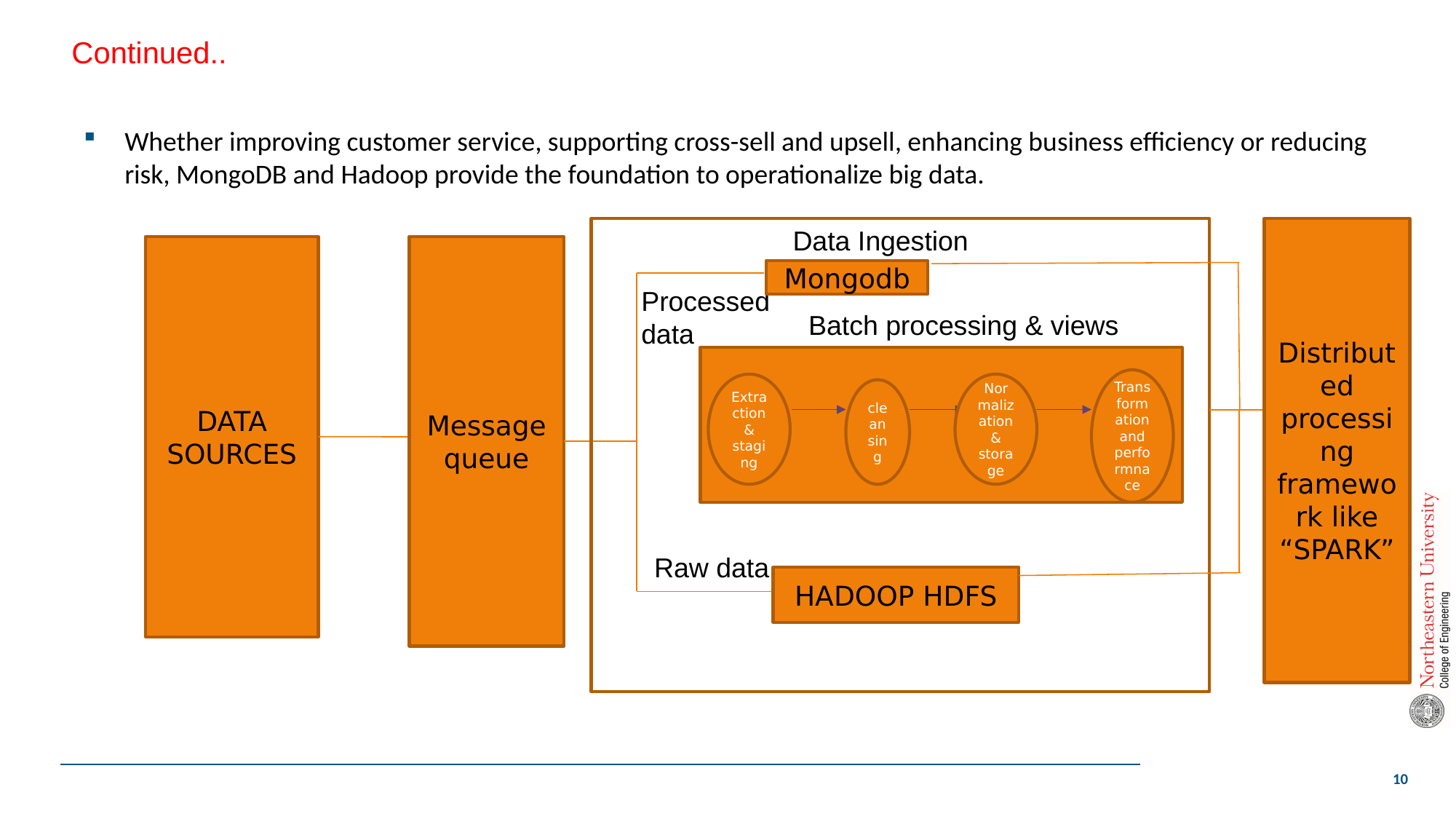

# Continued..
Whether improving customer service, supporting cross-sell and upsell, enhancing business efficiency or reducing risk, MongoDB and Hadoop provide the foundation to operationalize big data.

Data Ingestion
Distributed processing framework like “SPARK”
DATA SOURCES
Message queue
Mongodb
Processed data
Batch processing & views

Transformation and performnace
Normalization & storage
Extraction& staging
cleansing
Raw data
HADOOP HDFS